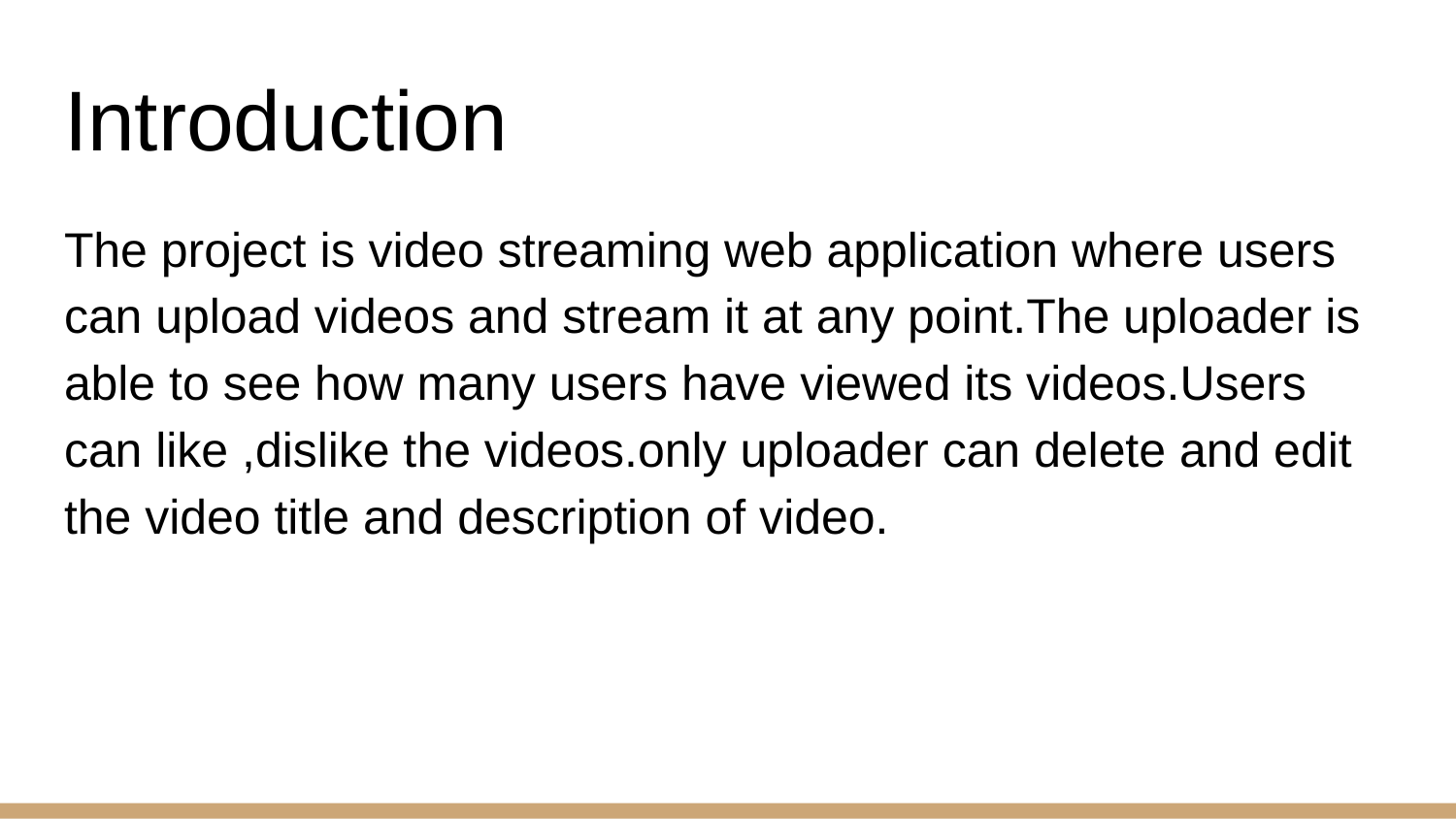

# Introduction
The project is video streaming web application where users can upload videos and stream it at any point.The uploader is able to see how many users have viewed its videos.Users can like ,dislike the videos.only uploader can delete and edit the video title and description of video.